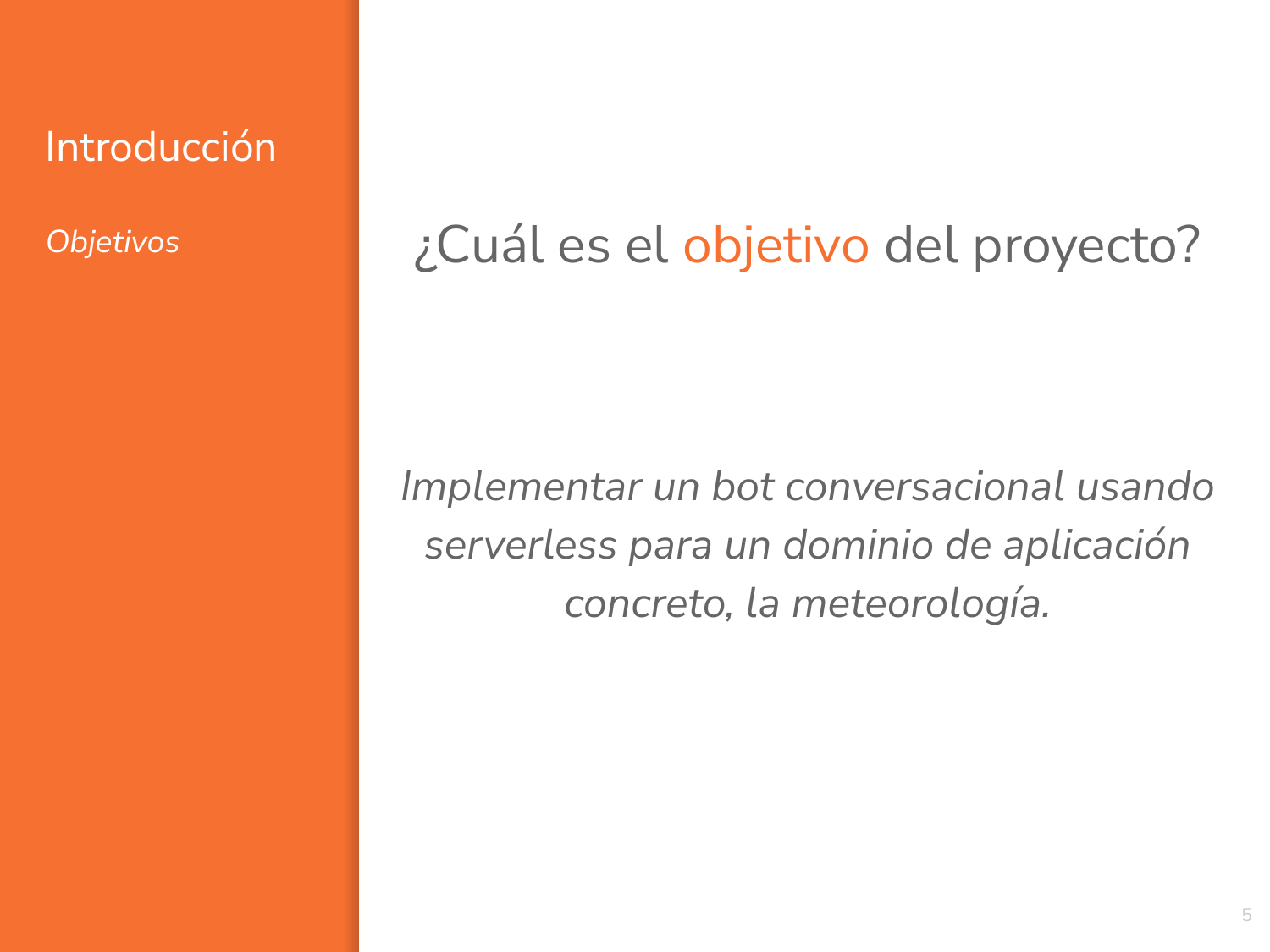

¿Cuál es el objetivo del proyecto?

Implementar un bot conversacional usando serverless para un dominio de aplicación concreto, la meteorología.

# Introducción

Objetivos

5